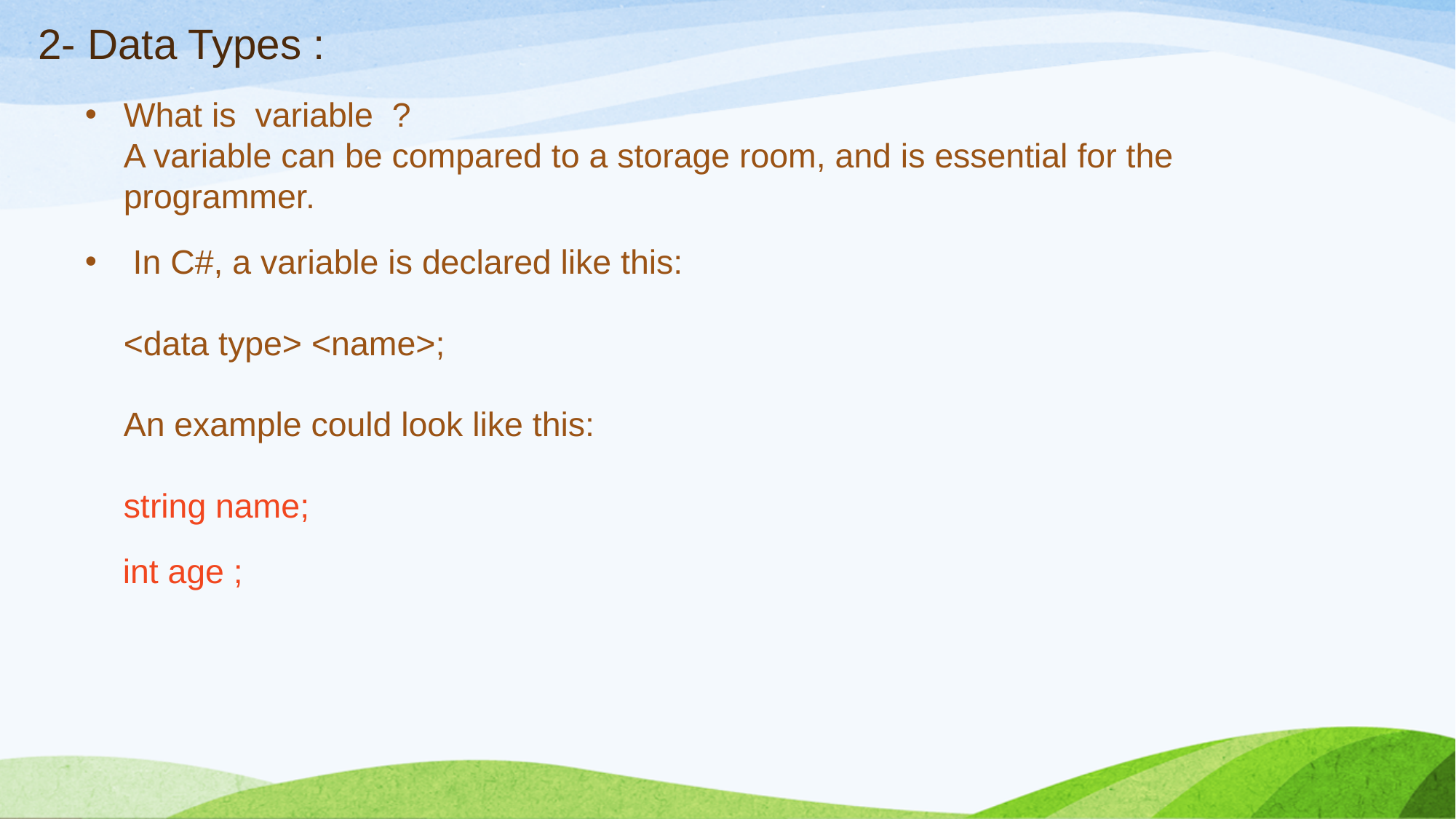

# 2- Data Types :
What is  variable  ?
A variable can be compared to a storage room, and is essential for the programmer.
 In C#, a variable is declared like this: 
<data type> <name>; 
An example could look like this: 
string name;
    int age ;